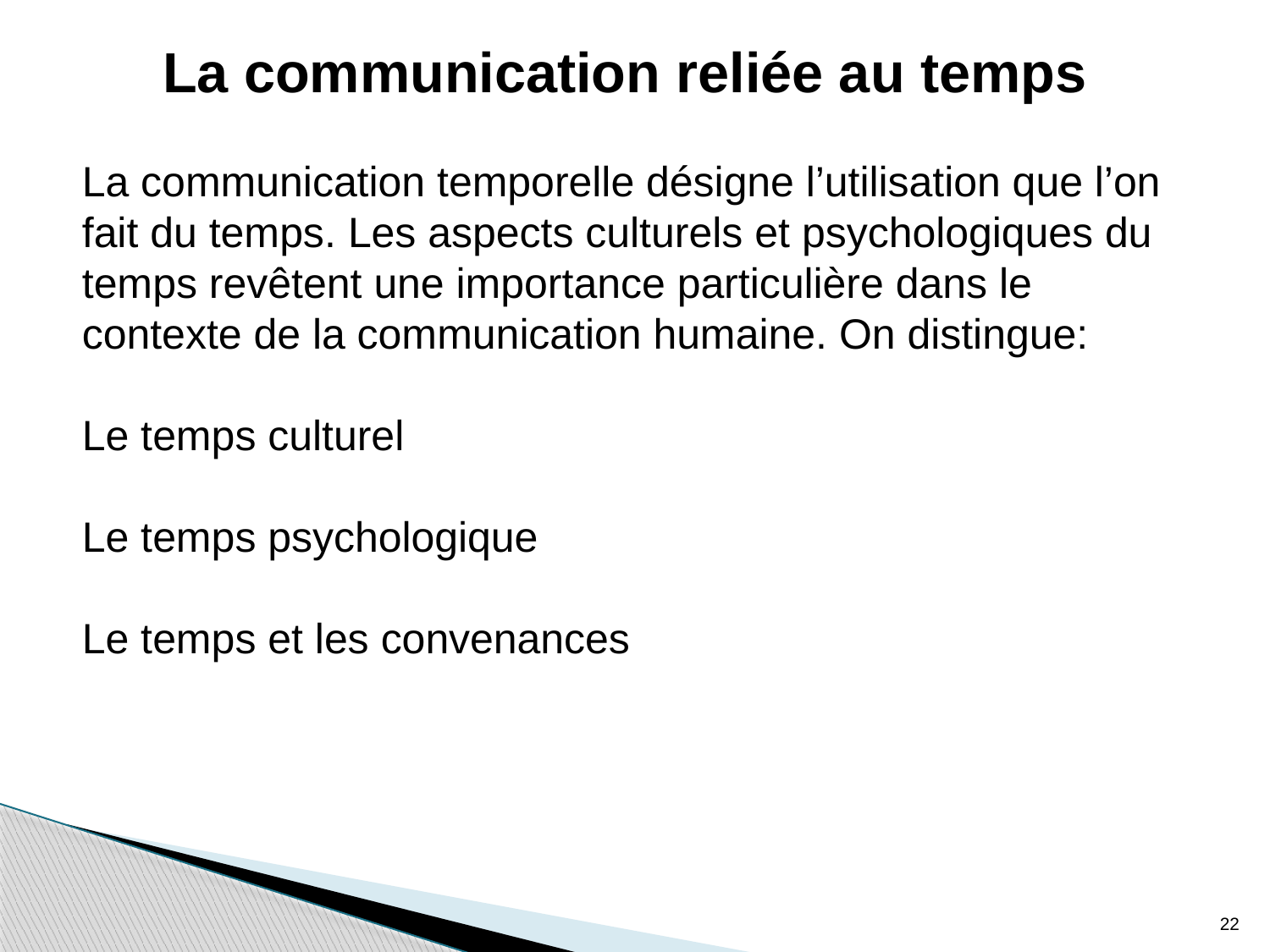

La communication reliée au temps

La communication temporelle désigne l’utilisation que l’on fait du temps. Les aspects culturels et psychologiques du temps revêtent une importance particulière dans le contexte de la communication humaine. On distingue:

Le temps culturel

Le temps psychologique

Le temps et les convenances

22